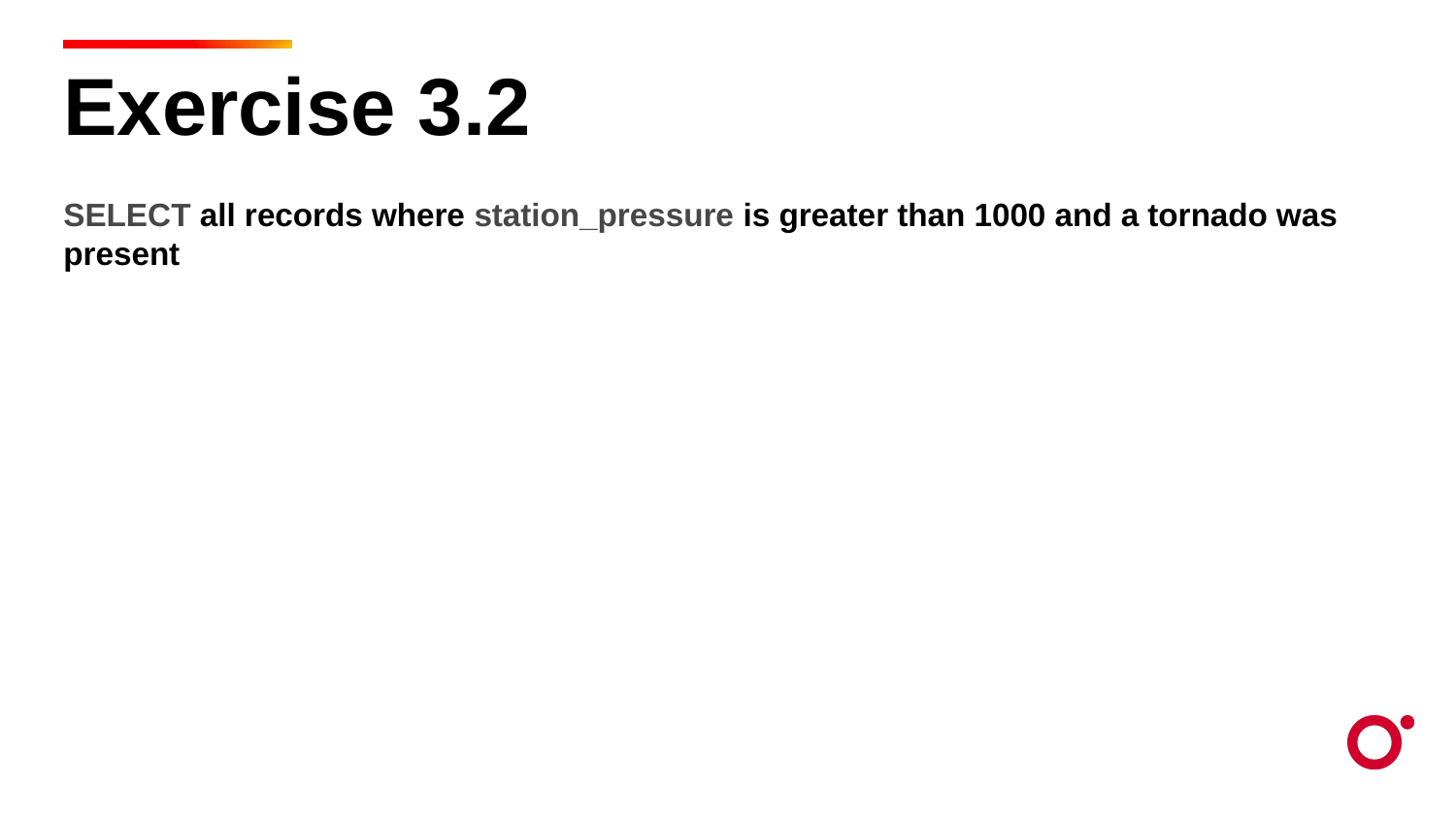

Exercise 3.2
SELECT all records where station_pressure is greater than 1000 and a tornado was present